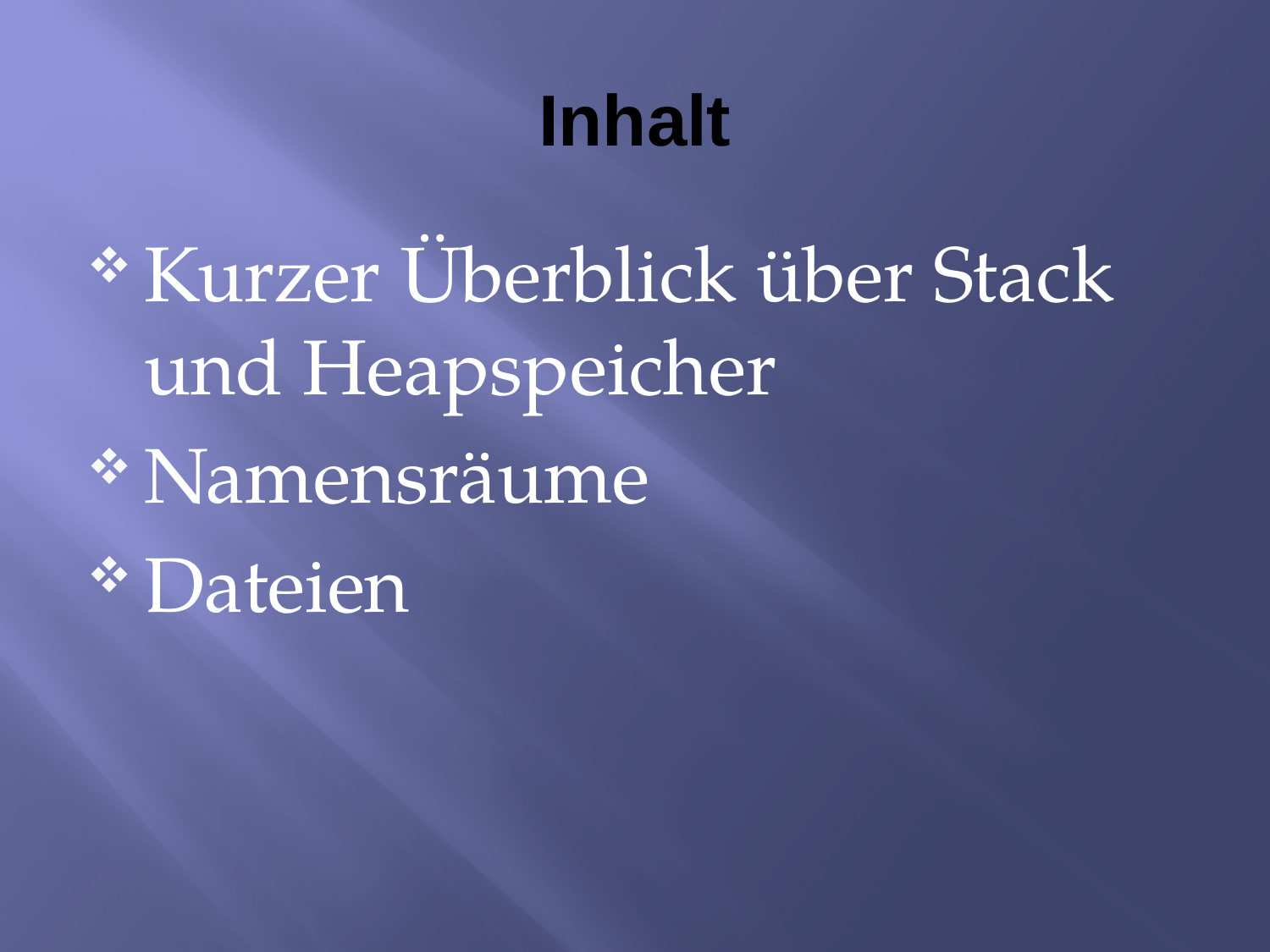

# Inhalt
Kurzer Überblick über Stack und Heapspeicher
Namensräume
Dateien